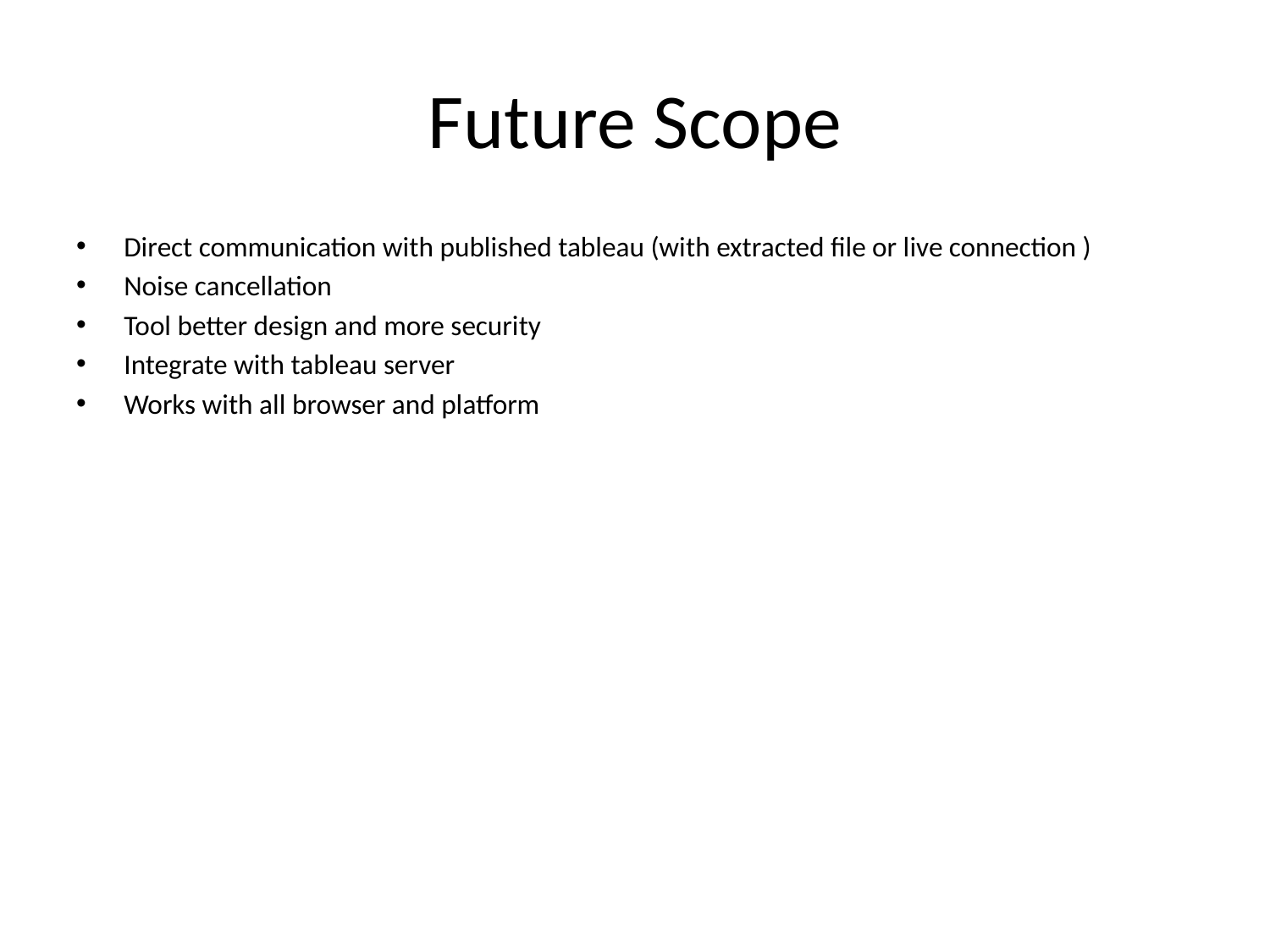

# Future Scope
Direct communication with published tableau (with extracted file or live connection )
Noise cancellation
Tool better design and more security
Integrate with tableau server
Works with all browser and platform